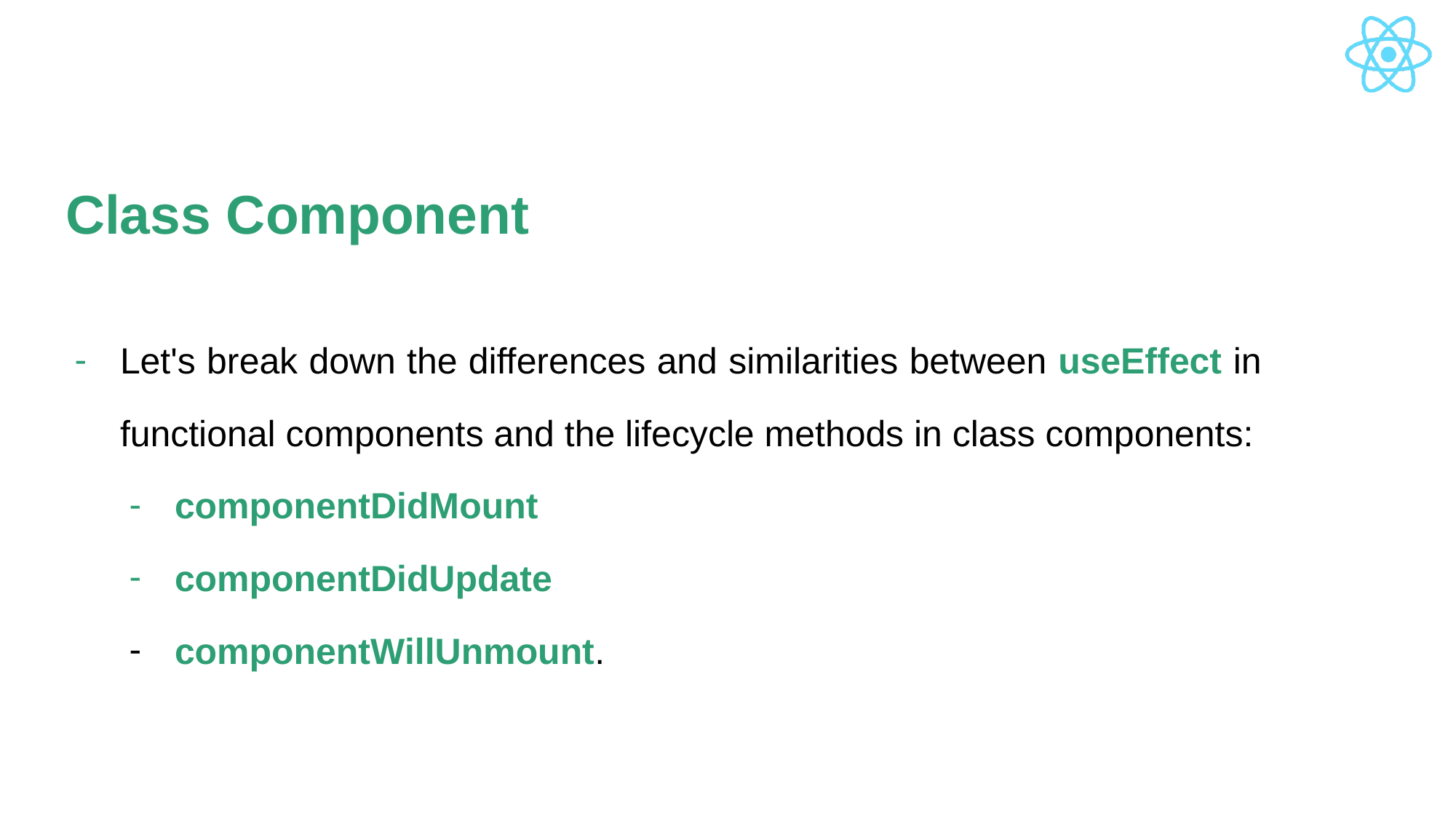

# Class Component
Let's break down the differences and similarities between useEffect in functional components and the lifecycle methods in class components:
componentDidMount
componentDidUpdate
componentWillUnmount.